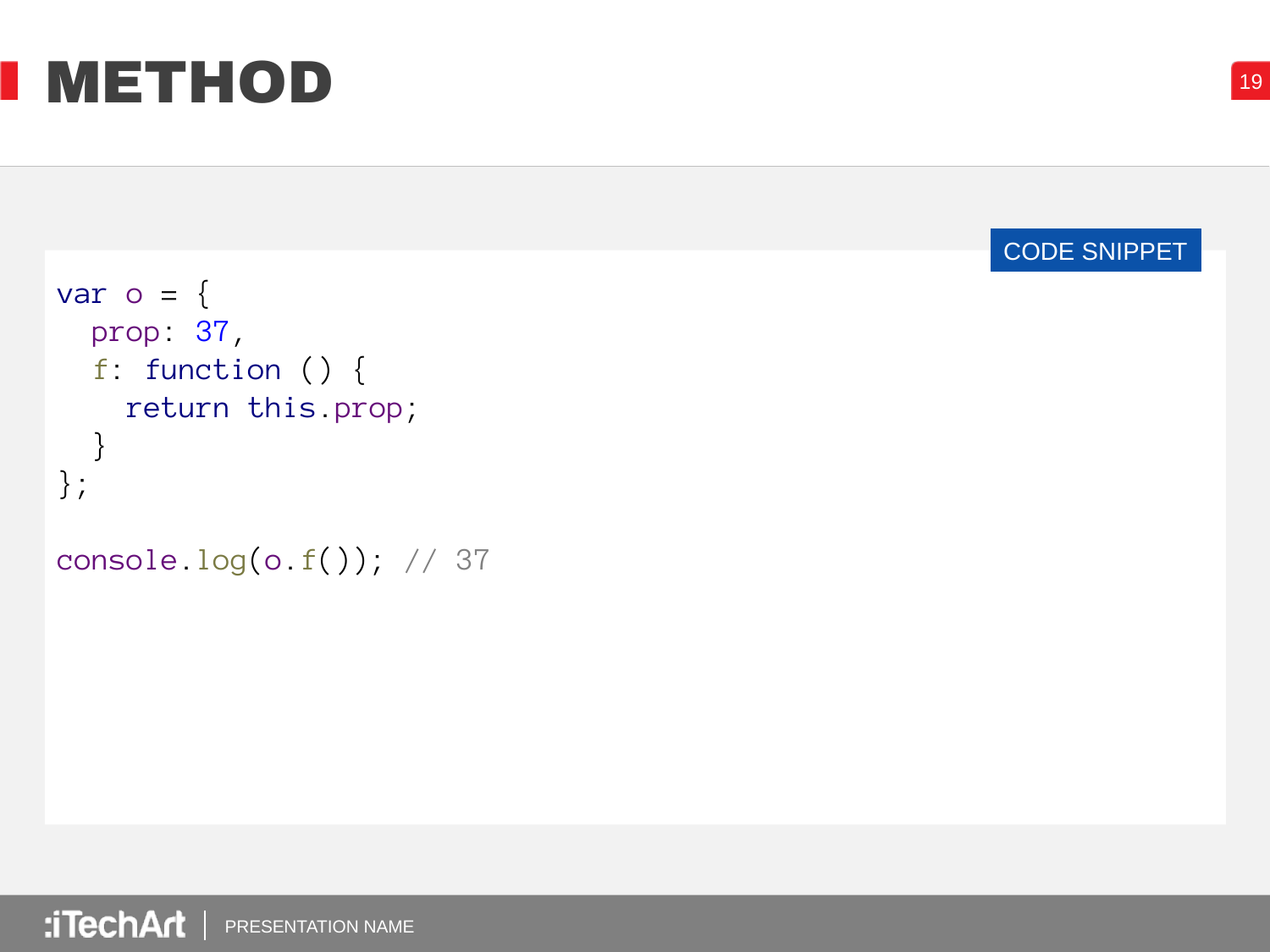

# METHOD
CODE SNIPPET
var o = {
  prop: 37,
  f: function () {
    return this.prop;
  }
};
console.log(o.f()); // 37
PRESENTATION NAME